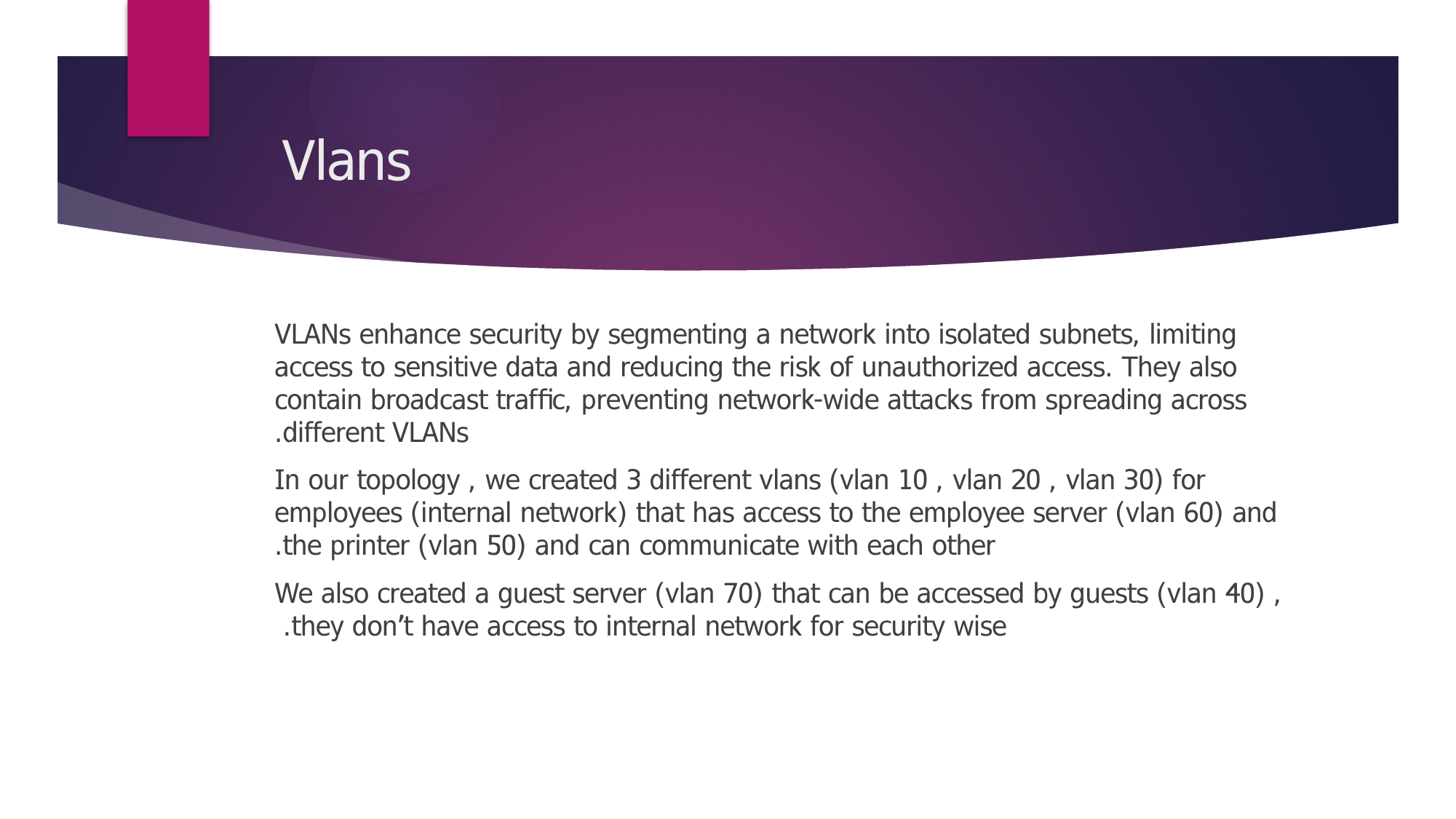

# Vlans
VLANs enhance security by segmenting a network into isolated subnets, limiting access to sensitive data and reducing the risk of unauthorized access. They also contain broadcast traffic, preventing network-wide attacks from spreading across different VLANs.
In our topology , we created 3 different vlans (vlan 10 , vlan 20 , vlan 30) for employees (internal network) that has access to the employee server (vlan 60) and the printer (vlan 50) and can communicate with each other.
We also created a guest server (vlan 70) that can be accessed by guests (vlan 40) , they don’t have access to internal network for security wise.